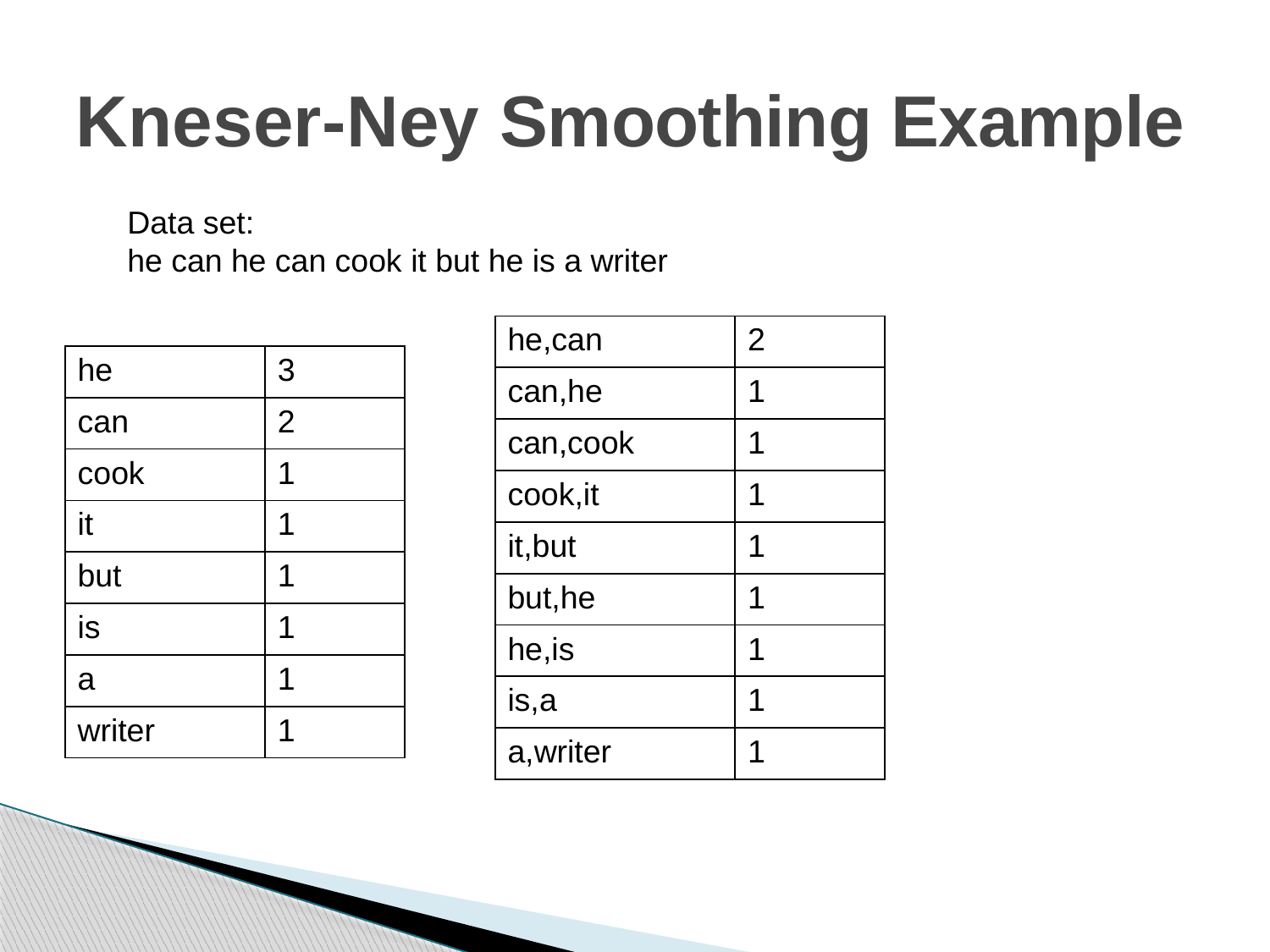

# Kneser-Ney Smoothing Example
Data set:
he can he can cook it but he is a writer
| he,can | 2 |
| --- | --- |
| can,he | 1 |
| can,cook | 1 |
| cook,it | 1 |
| it,but | 1 |
| but,he | 1 |
| he,is | 1 |
| is,a | 1 |
| a,writer | 1 |
| he | 3 |
| --- | --- |
| can | 2 |
| cook | 1 |
| it | 1 |
| but | 1 |
| is | 1 |
| a | 1 |
| writer | 1 |